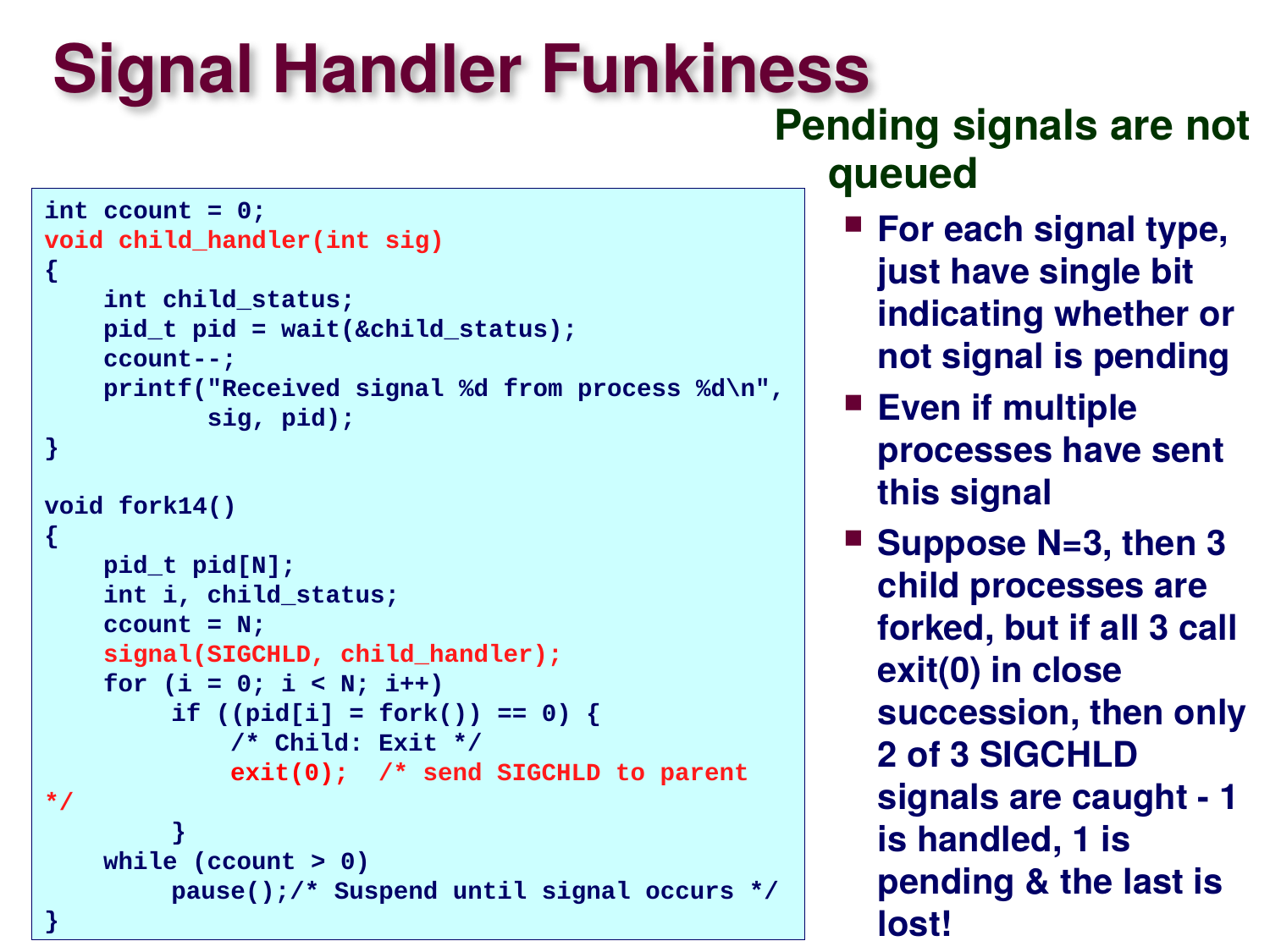

# Signal Handler Funkiness
Pending signals are not queued
For each signal type, just have single bit indicating whether or not signal is pending
Even if multiple processes have sent this signal
Suppose N=3, then 3 child processes are forked, but if all 3 call exit(0) in close succession, then only 2 of 3 SIGCHLD signals are caught - 1 is handled, 1 is pending & the last is lost!
int ccount = 0;
void child_handler(int sig)
{
    int child_status;
    pid_t pid = wait(&child_status);
    ccount--;
    printf("Received signal %d from process %d\n",
           sig, pid);
}

void fork14()
{
    pid_t pid[N];
    int i, child_status;
    ccount = N;
    signal(SIGCHLD, child_handler);
    for (i = 0; i < N; i++)
	if ((pid[i] = fork()) == 0) {
	    /* Child: Exit */
	    exit(0);  /* send SIGCHLD to parent */
	}
    while (ccount > 0)
	pause();/* Suspend until signal occurs */
}